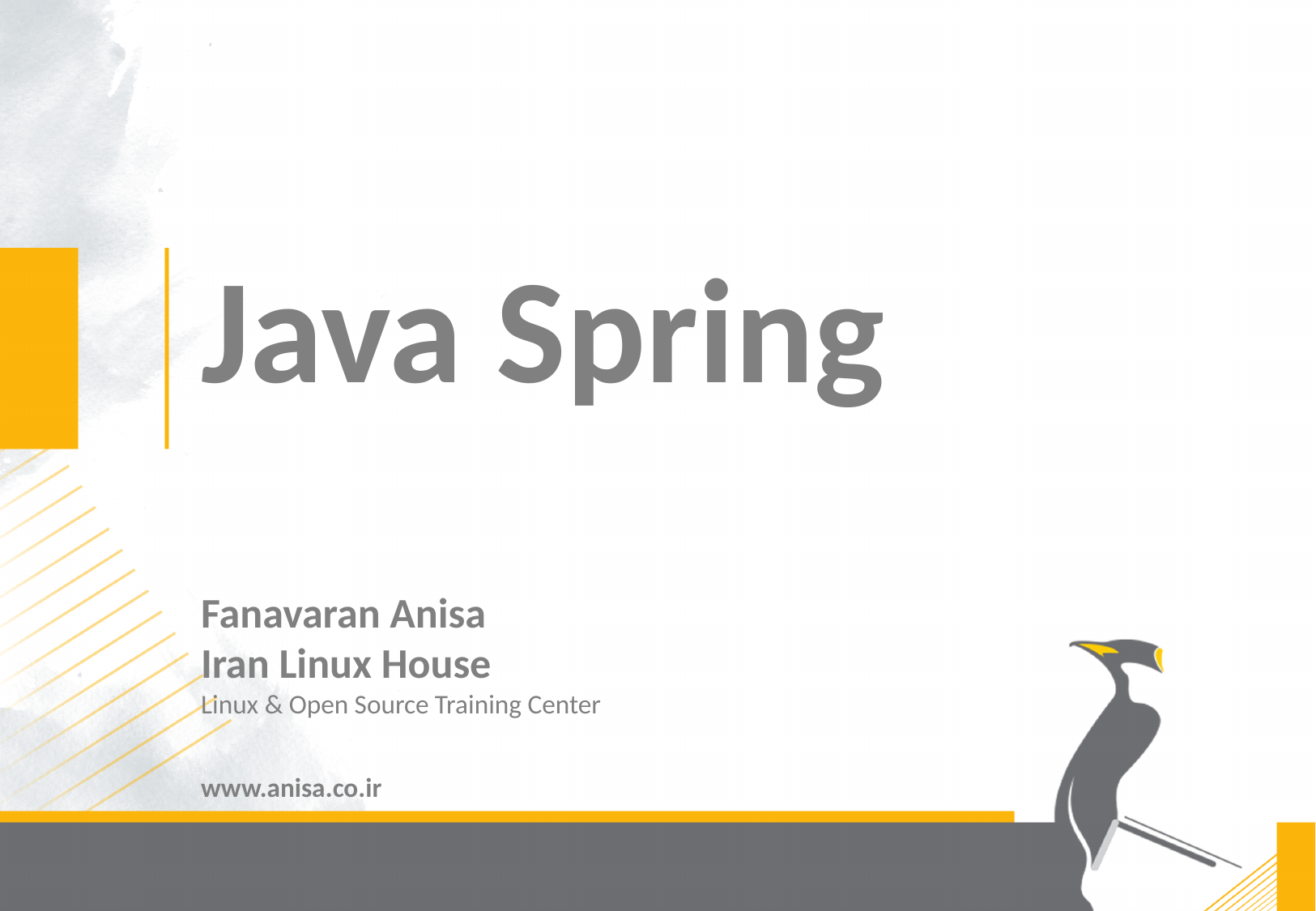

Java Spring

Fanavaran Anisa
Iran Linux House
Linux & Open Source Training Center
www.anisa.co.ir